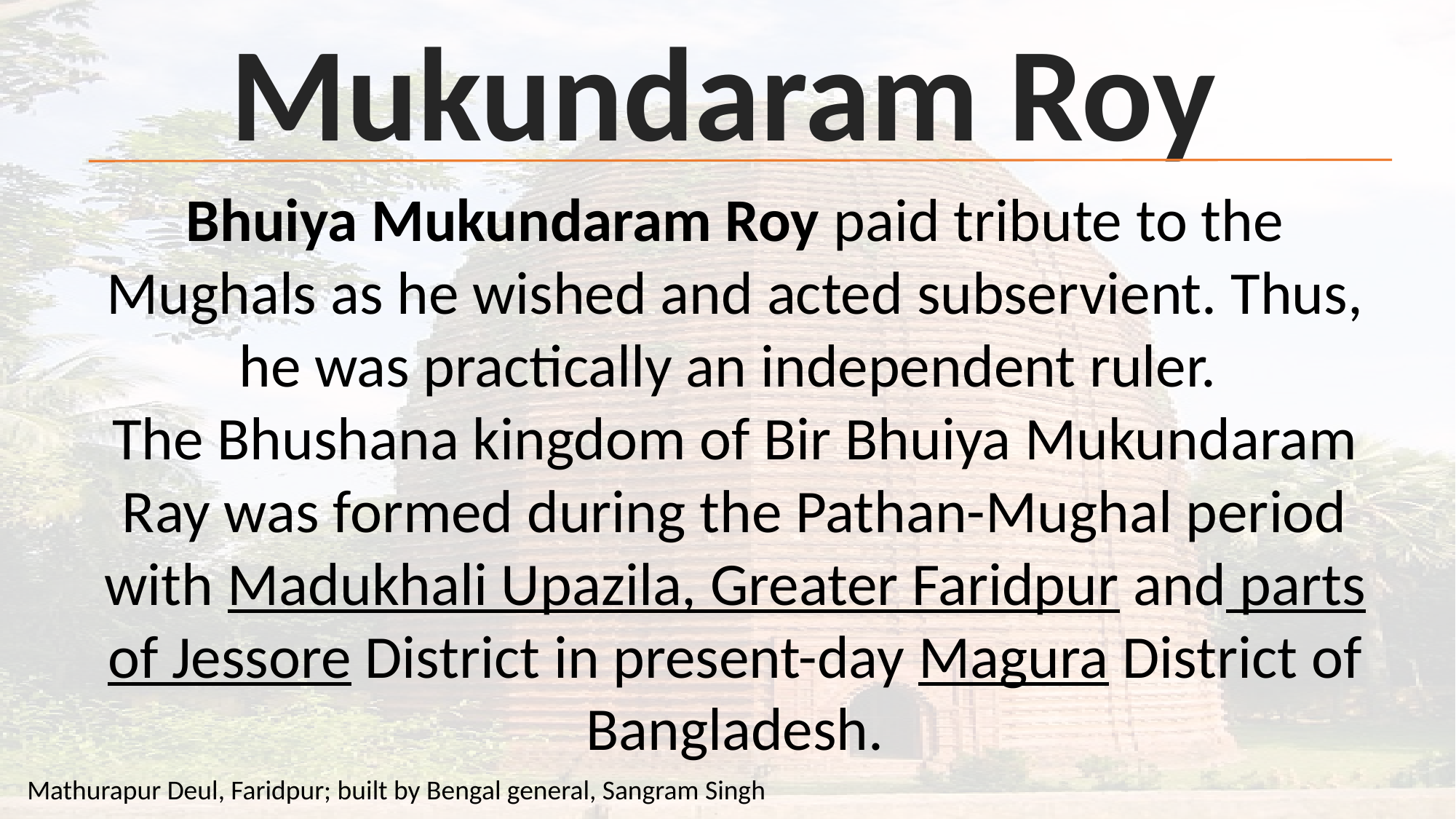

Mukundaram Roy
Bhuiya Mukundaram Roy paid tribute to the Mughals as he wished and acted subservient. Thus, he was practically an independent ruler.
The Bhushana kingdom of Bir Bhuiya Mukundaram Ray was formed during the Pathan-Mughal period with Madukhali Upazila, Greater Faridpur and parts of Jessore District in present-day Magura District of Bangladesh.
Mathurapur Deul, Faridpur; built by Bengal general, Sangram Singh